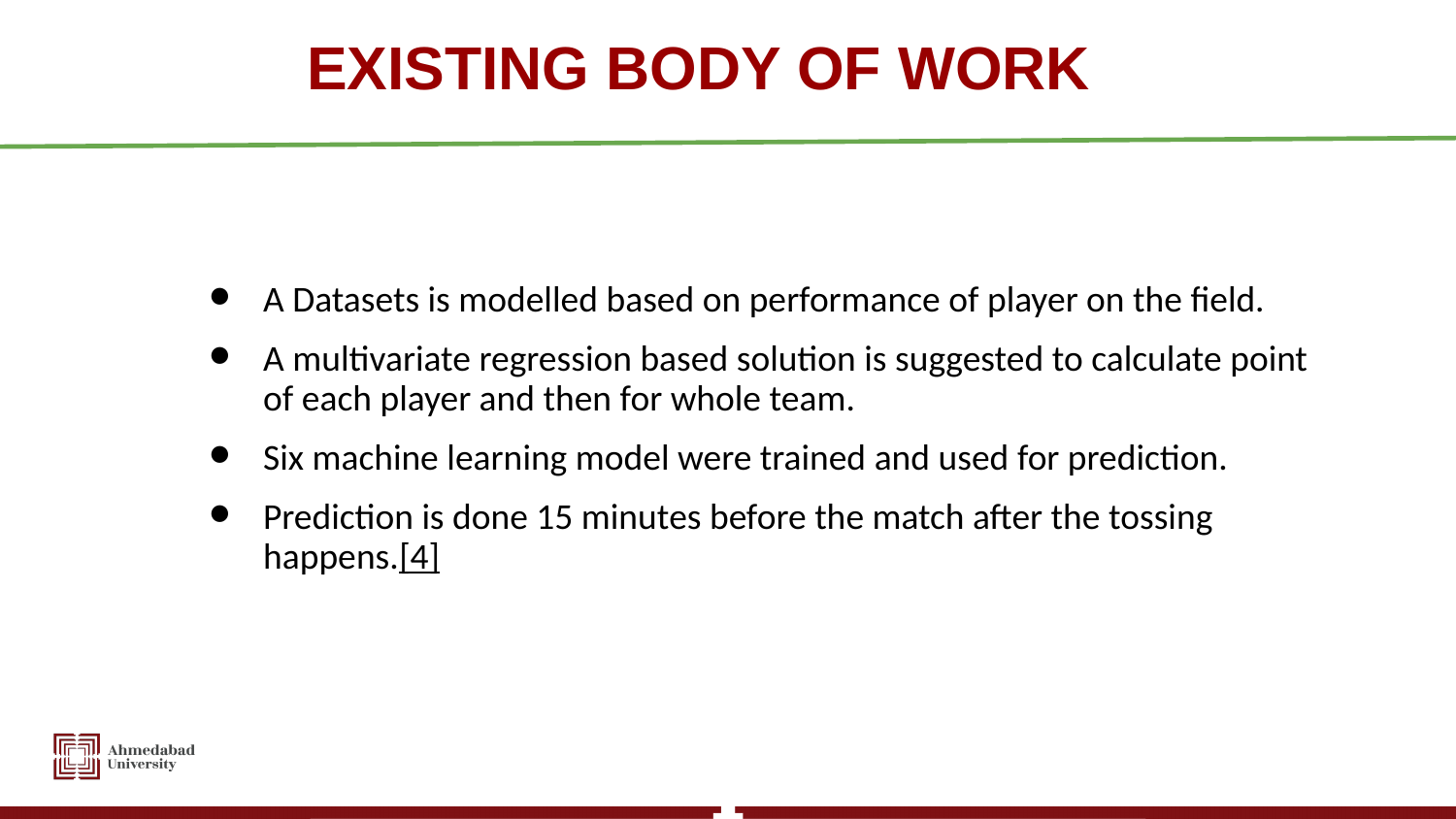

# EXISTING BODY OF WORK

A Datasets is modelled based on performance of player on the field.
A multivariate regression based solution is suggested to calculate point of each player and then for whole team.
Six machine learning model were trained and used for prediction.
Prediction is done 15 minutes before the match after the tossing happens.[4]